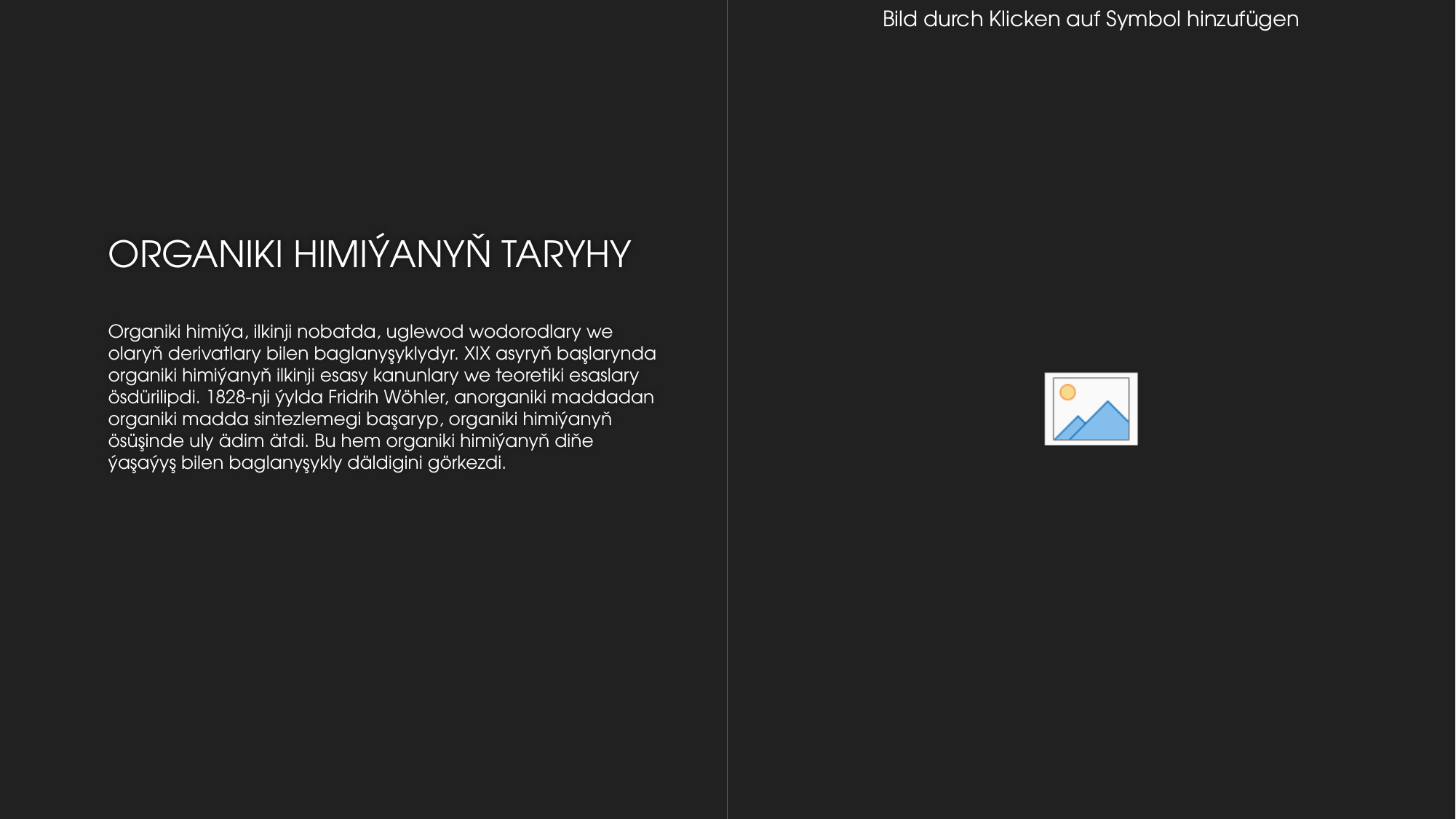

# ORGANIKI HIMIÝANYŇ TARYHY

Organiki himiýa, ilkinji nobatda, uglewod wodorodlary we olaryň derivatlary bilen baglanyşyklydyr. XIX asyryň başlarynda organiki himiýanyň ilkinji esasy kanunlary we teoretiki esaslary ösdürilipdi. 1828-nji ýylda Fridrih Wöhler, anorganiki maddadan organiki madda sintezlemegi başaryp, organiki himiýanyň ösüşinde uly ädim ätdi. Bu hem organiki himiýanyň diňe ýaşaýyş bilen baglanyşykly däldigini görkezdi.